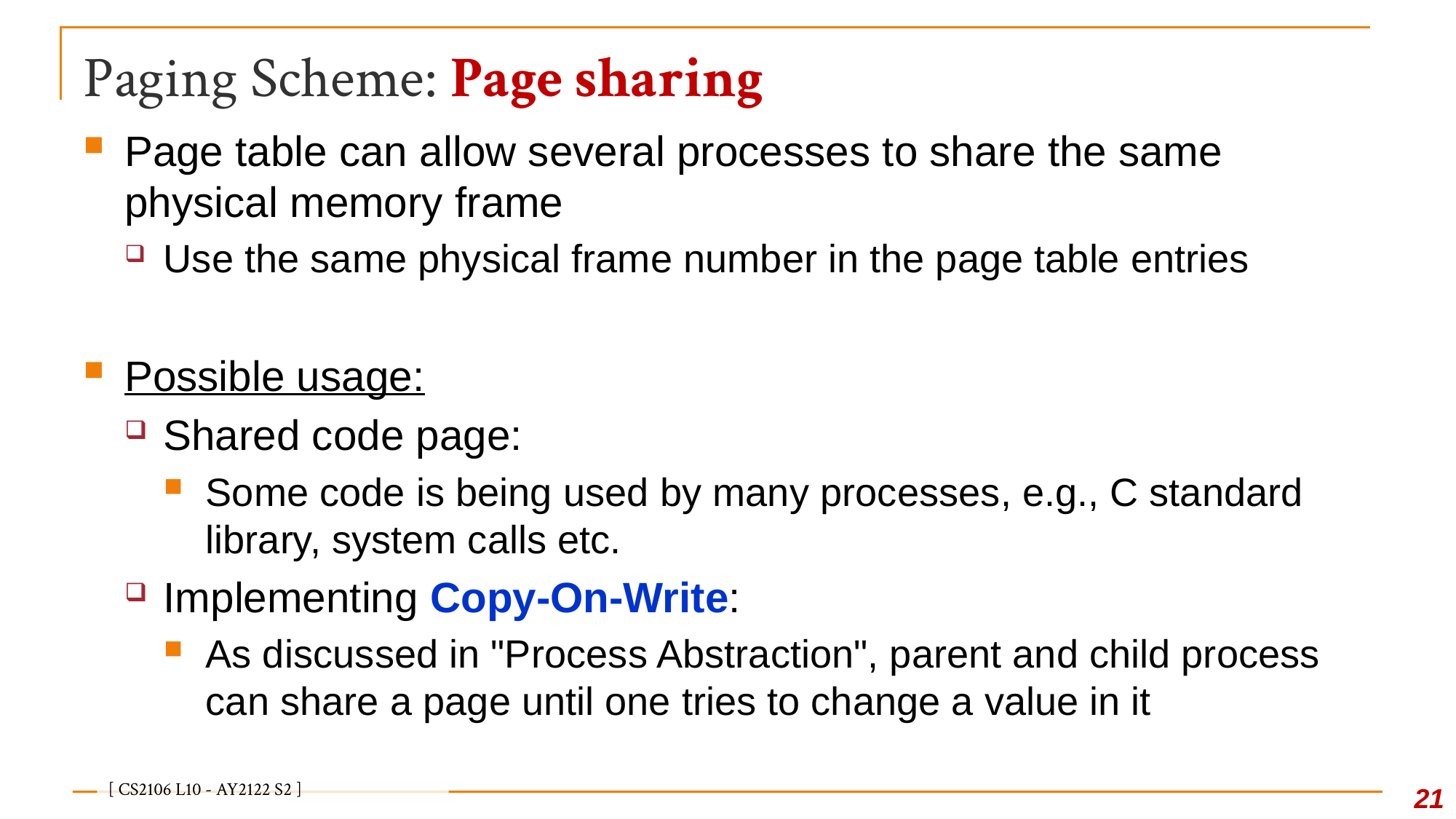

# Paging Scheme: Page sharing
Page table can allow several processes to share the same physical memory frame
Use the same physical frame number in the page table entries

Possible usage:
Shared code page:
Some code is being used by many processes, e.g., C standard library, system calls etc.
Implementing Copy-On-Write:
As discussed in "Process Abstraction", parent and child process can share a page until one tries to change a value in it
21
[ CS2106 L10 - AY2122 S2 ]